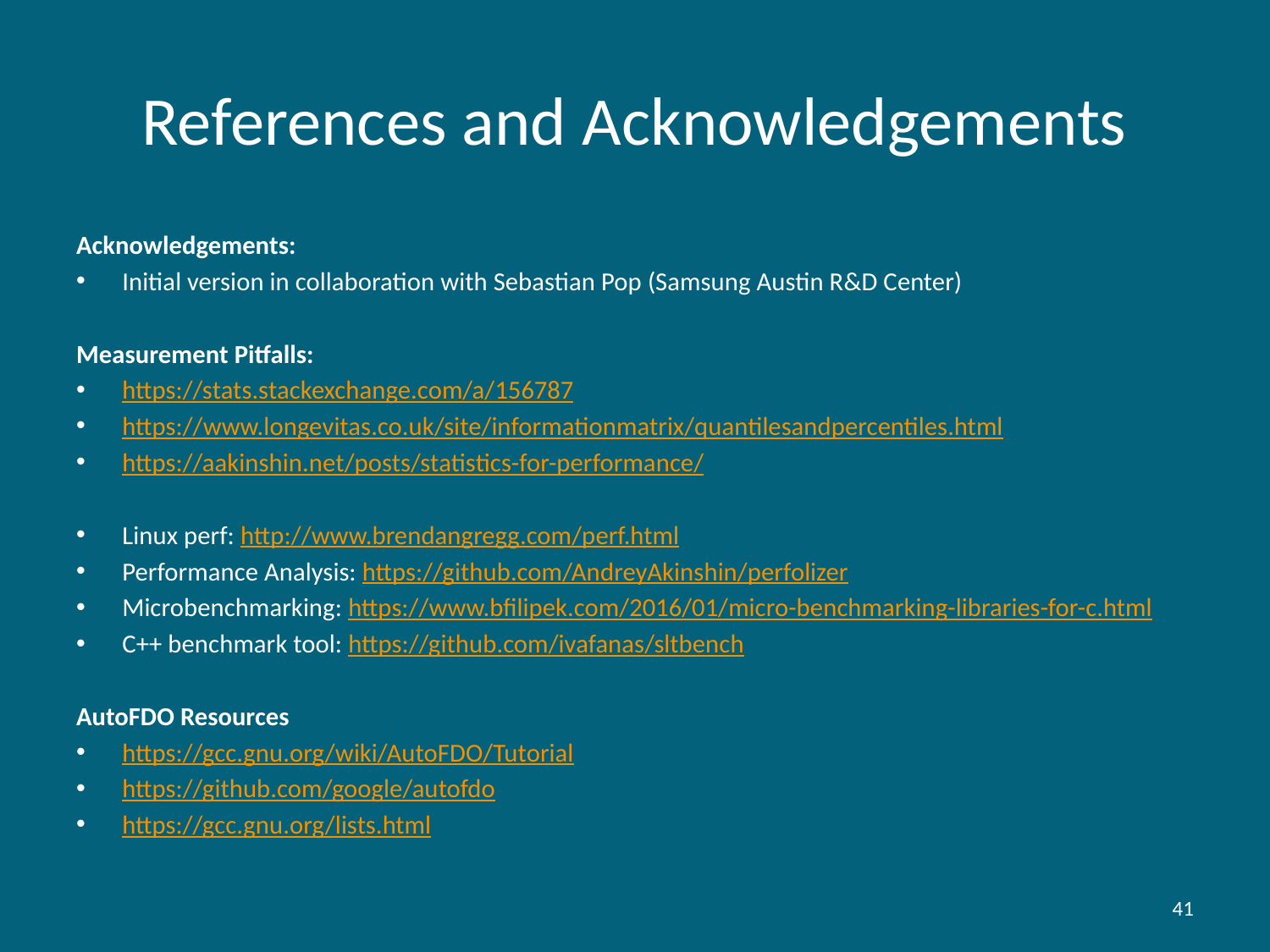

# References and Acknowledgements
Acknowledgements:
Initial version in collaboration with Sebastian Pop (Samsung Austin R&D Center)

Measurement Pitfalls:
https://stats.stackexchange.com/a/156787
https://www.longevitas.co.uk/site/informationmatrix/quantilesandpercentiles.html
https://aakinshin.net/posts/statistics-for-performance/

Linux perf: http://www.brendangregg.com/perf.html
Performance Analysis: https://github.com/AndreyAkinshin/perfolizer
Microbenchmarking: https://www.bfilipek.com/2016/01/micro-benchmarking-libraries-for-c.html
C++ benchmark tool: https://github.com/ivafanas/sltbench

AutoFDO Resources
https://gcc.gnu.org/wiki/AutoFDO/Tutorial
https://github.com/google/autofdo
https://gcc.gnu.org/lists.html
41